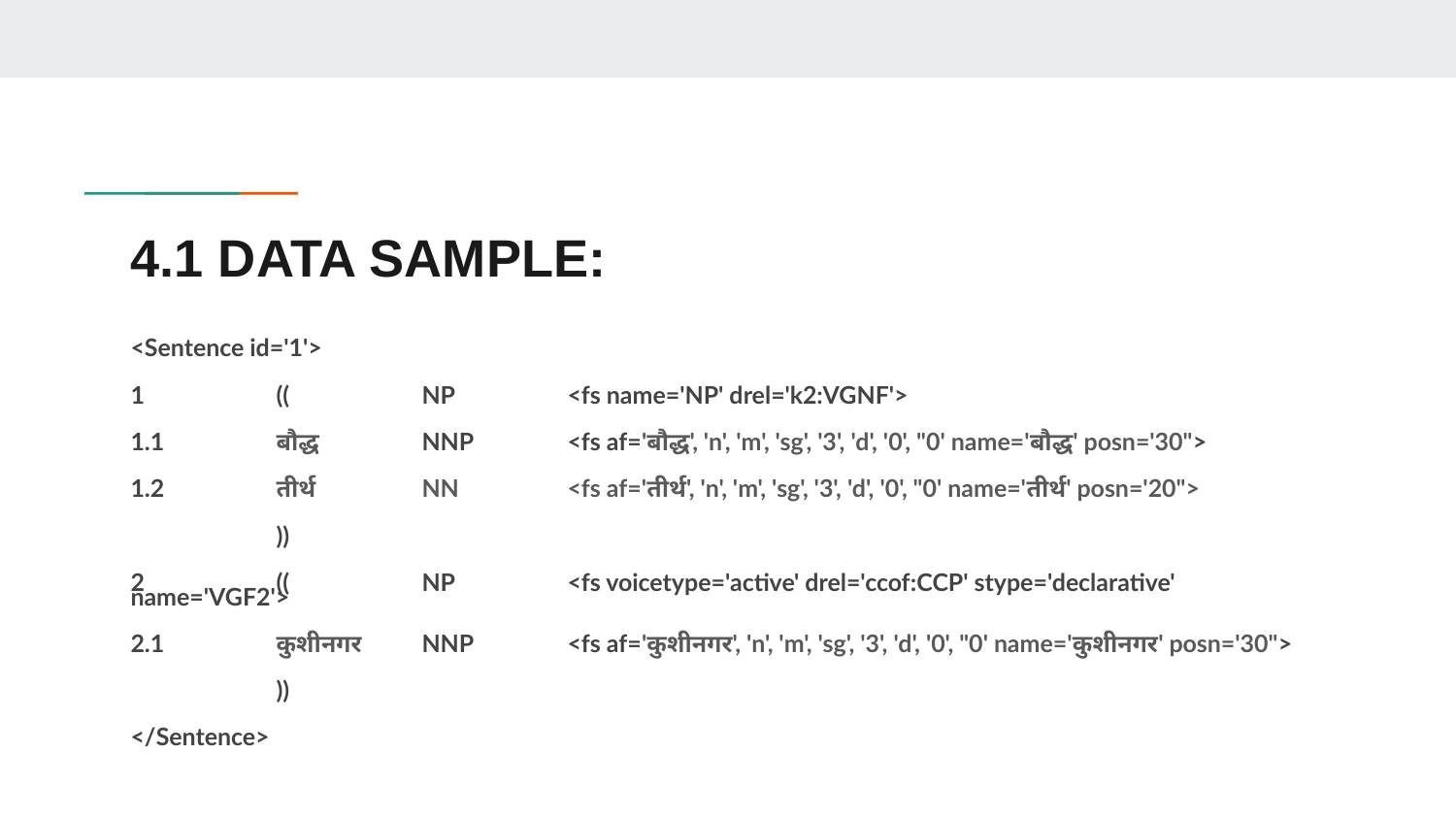

# 4.1 DATA SAMPLE:
<Sentence id='1'>
1	((	NP	<fs name='NP' drel='k2:VGNF'>
1.1	बौद्ध	NNP	<fs af='बौद्ध', 'n', 'm', 'sg', '3', 'd', '0', "0' name='बौद्ध' posn='30">
1.2	तीर्थ	NN	<fs af='तीर्थ', 'n', 'm', 'sg', '3', 'd', '0', "0' name='तीर्थ' posn='20">
	))
2	((	NP	<fs voicetype='active' drel='ccof:CCP' stype='declarative' name='VGF2'>
2.1	कुशीनगर	NNP	<fs af='कुशीनगर', 'n', 'm', 'sg', '3', 'd', '0', "0' name='कुशीनगर' posn='30">
	))
</Sentence>